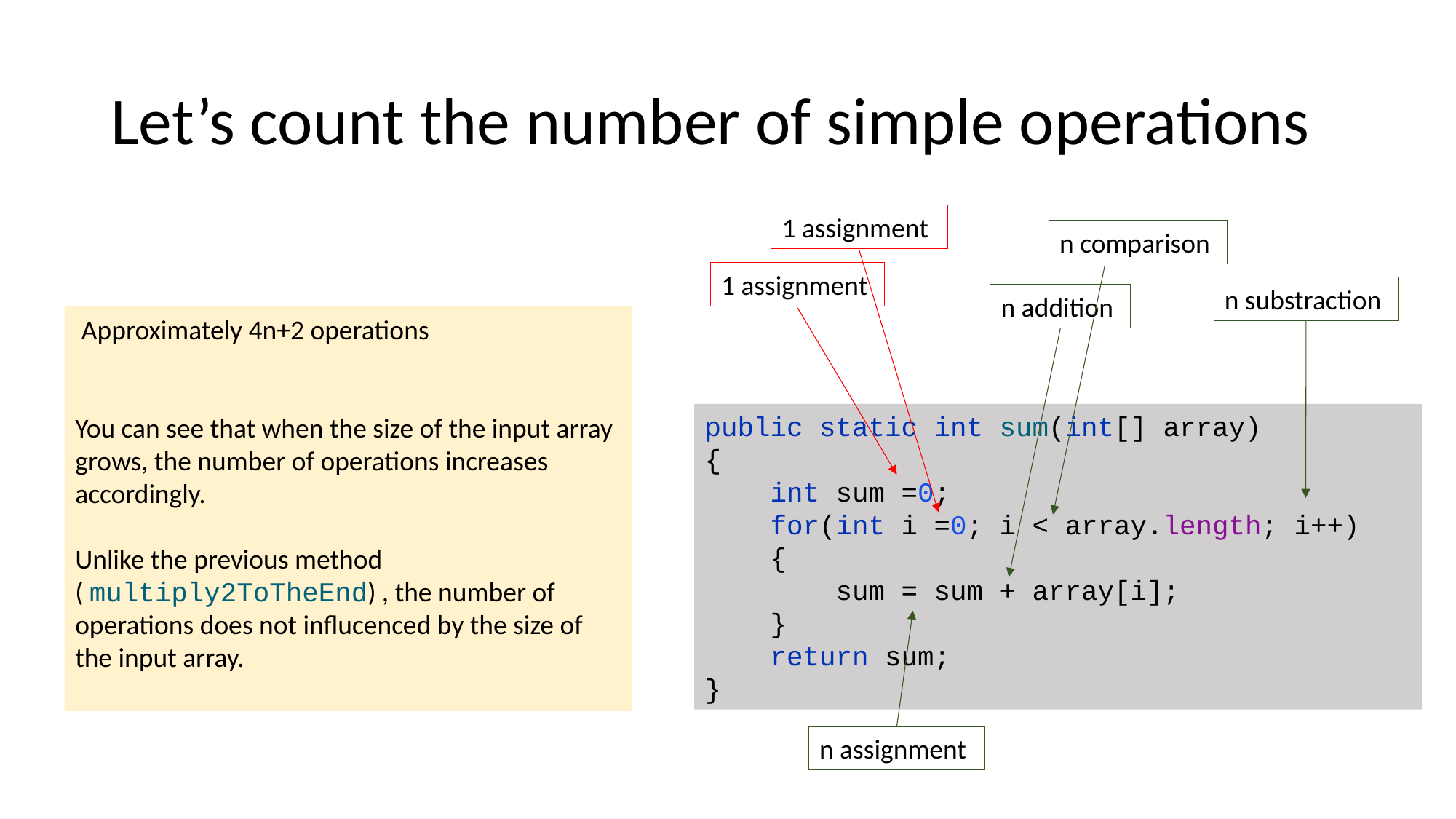

# Let’s count the number of simple operations
1 assignment
n comparison
1 assignment
n substraction
n addition
 Approximately 4n+2 operations

You can see that when the size of the input array grows, the number of operations increases accordingly.

Unlike the previous method ( multiply2ToTheEnd) , the number of operations does not influcenced by the size of the input array.

public static int sum(int[] array)
{
    int sum =0;
    for(int i =0; i < array.length; i++)
    {
        sum = sum + array[i];
    }
    return sum;
}
n assignment